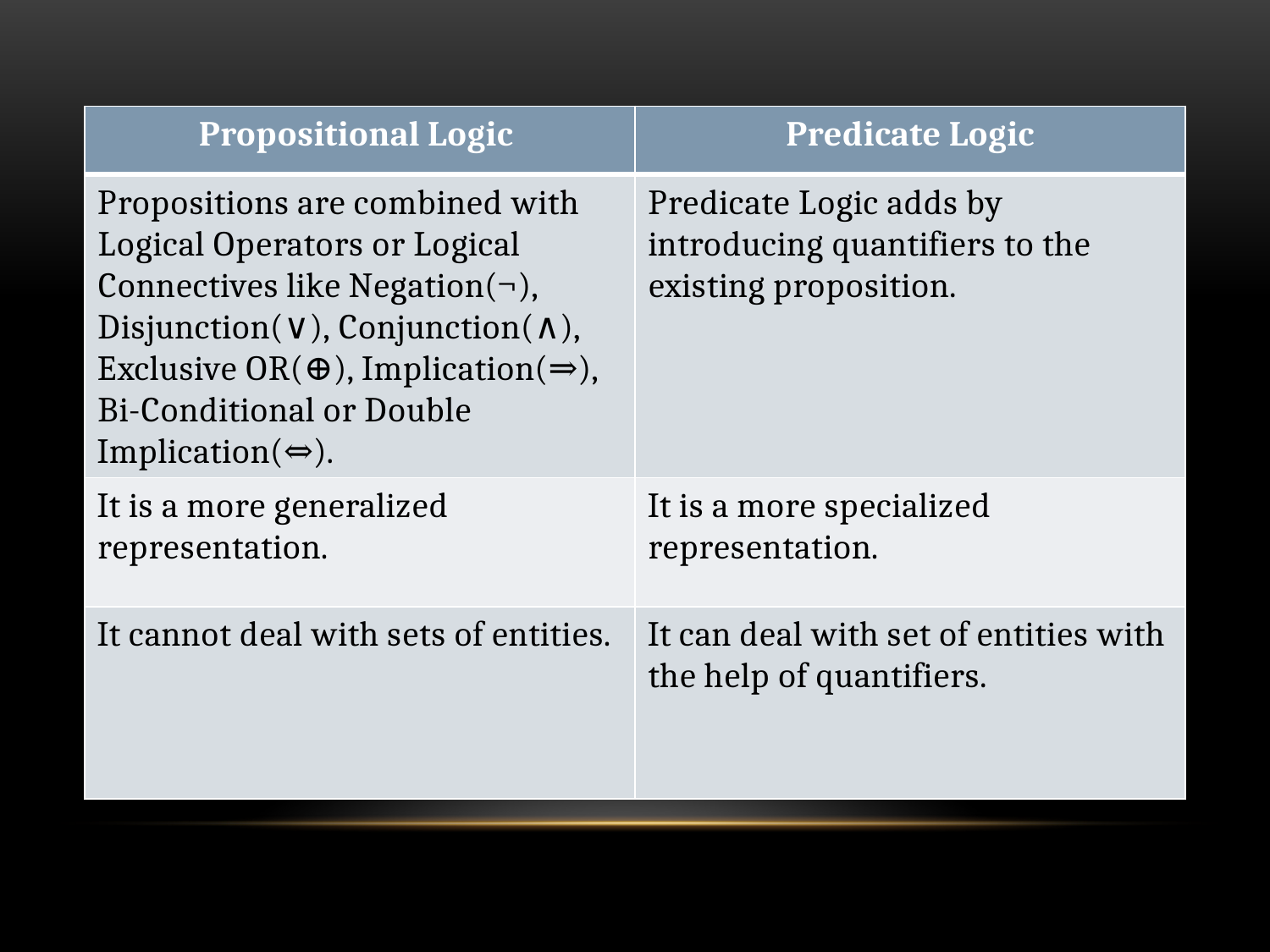

| Propositional Logic | Predicate Logic |
| --- | --- |
| Propositions are combined with Logical Operators or Logical Connectives like Negation(¬), Disjunction(∨), Conjunction(∧), Exclusive OR(⊕), Implication(⇒), Bi-Conditional or Double Implication(⇔). | Predicate Logic adds by introducing quantifiers to the existing proposition. |
| It is a more generalized representation. | It is a more specialized representation. |
| It cannot deal with sets of entities. | It can deal with set of entities with the help of quantifiers. |